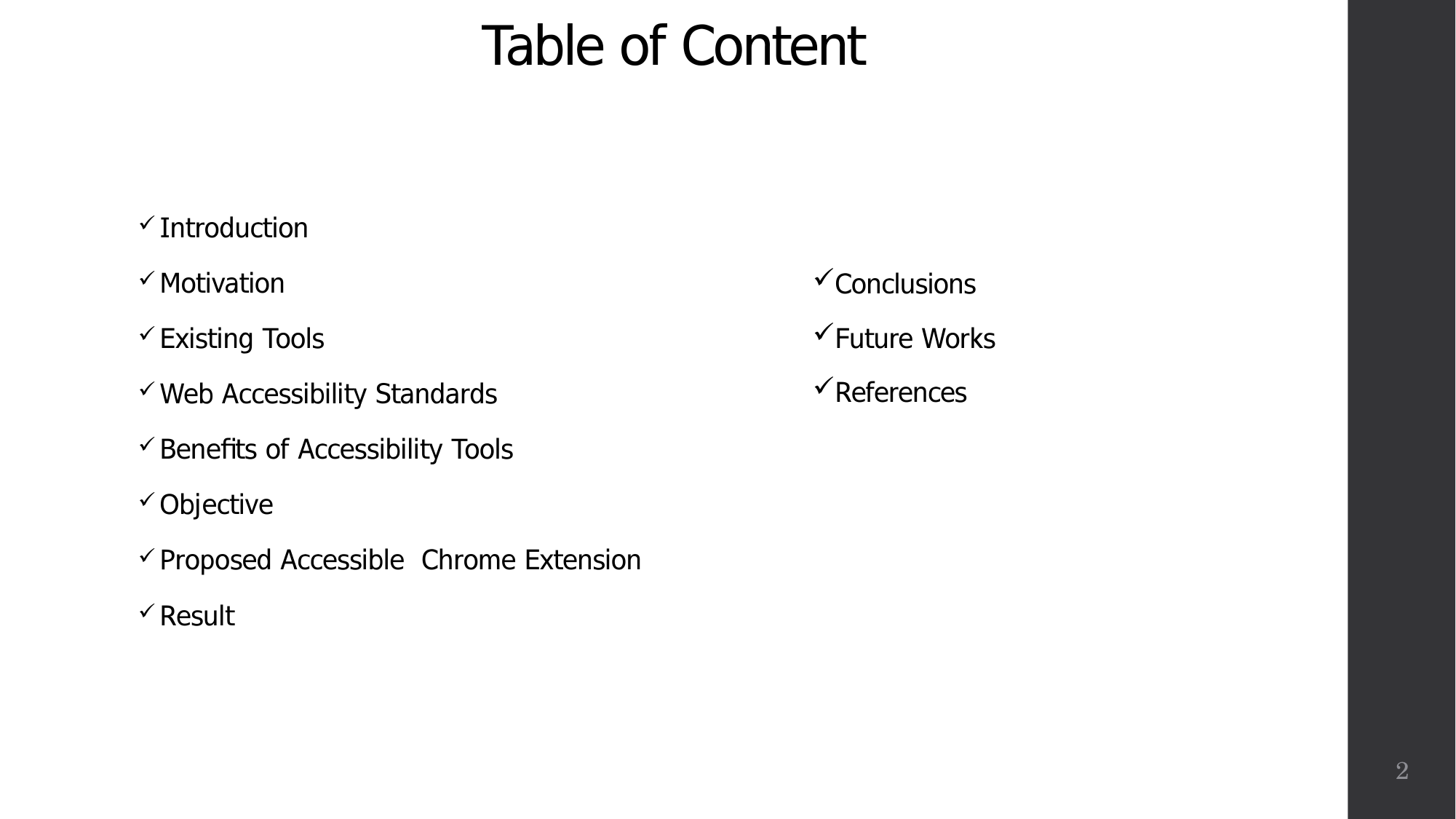

# Table of Content
Introduction
Motivation
Existing Tools
Web Accessibility Standards
Benefits of Accessibility Tools
Objective
Proposed Accessible  Chrome Extension
Result

Conclusions
Future Works
References

2